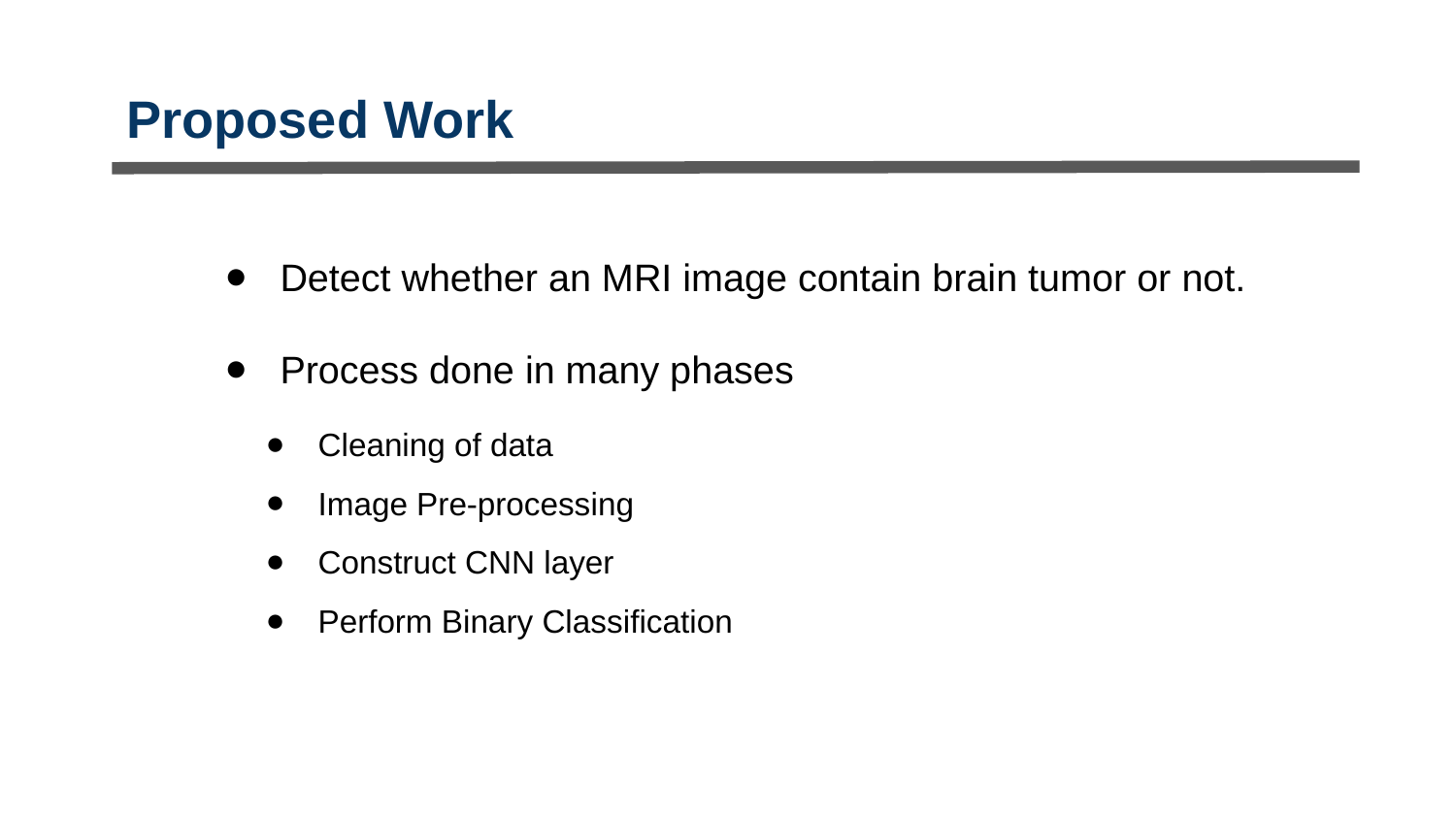

Proposed Work
Detect whether an MRI image contain brain tumor or not.

Process done in many phases

Cleaning of data
Image Pre-processing
Construct CNN layer
Perform Binary Classification